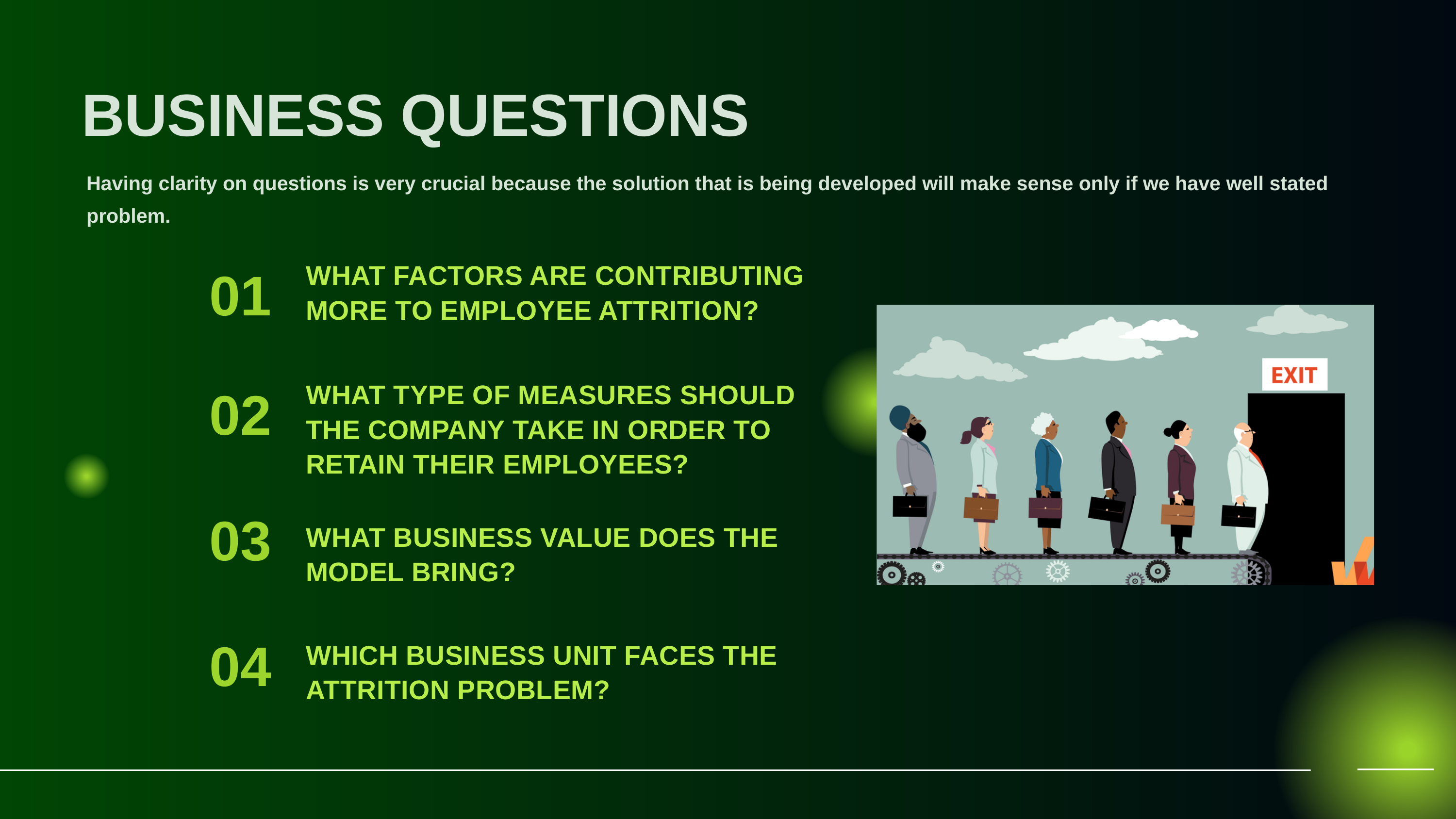

BUSINESS QUESTIONS
Having clarity on questions is very crucial because the solution that is being developed will make sense only if we have well stated problem.
01
WHAT FACTORS ARE CONTRIBUTING MORE TO EMPLOYEE ATTRITION?

02
WHAT TYPE OF MEASURES SHOULD THE COMPANY TAKE IN ORDER TO RETAIN THEIR EMPLOYEES?

03
WHAT BUSINESS VALUE DOES THE MODEL BRING?

04
WHICH BUSINESS UNIT FACES THE ATTRITION PROBLEM?